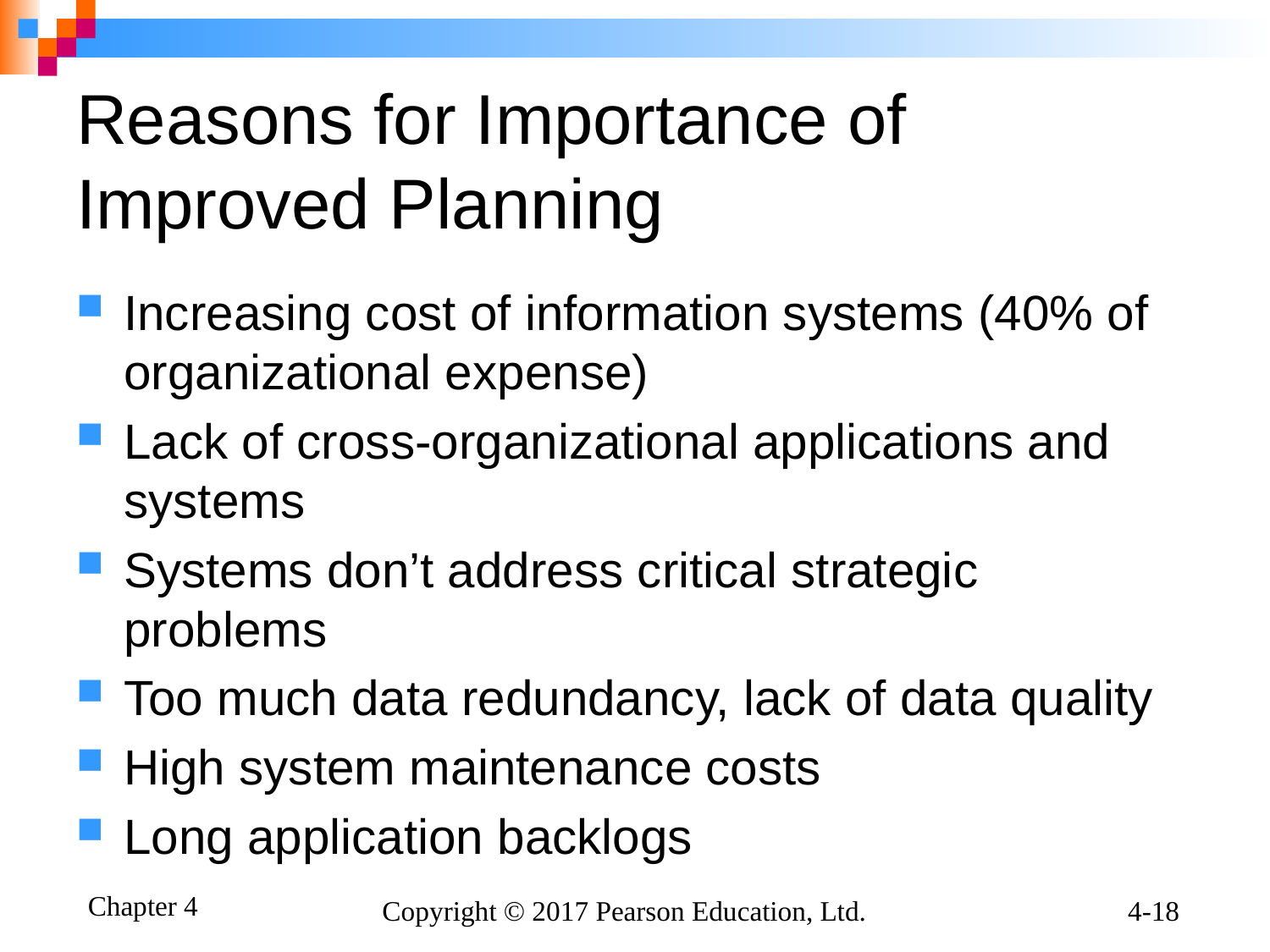

# Reasons for Importance of Improved Planning
Increasing cost of information systems (40% of organizational expense)
Lack of cross-organizational applications and systems
Systems don’t address critical strategic problems
Too much data redundancy, lack of data quality
High system maintenance costs
Long application backlogs